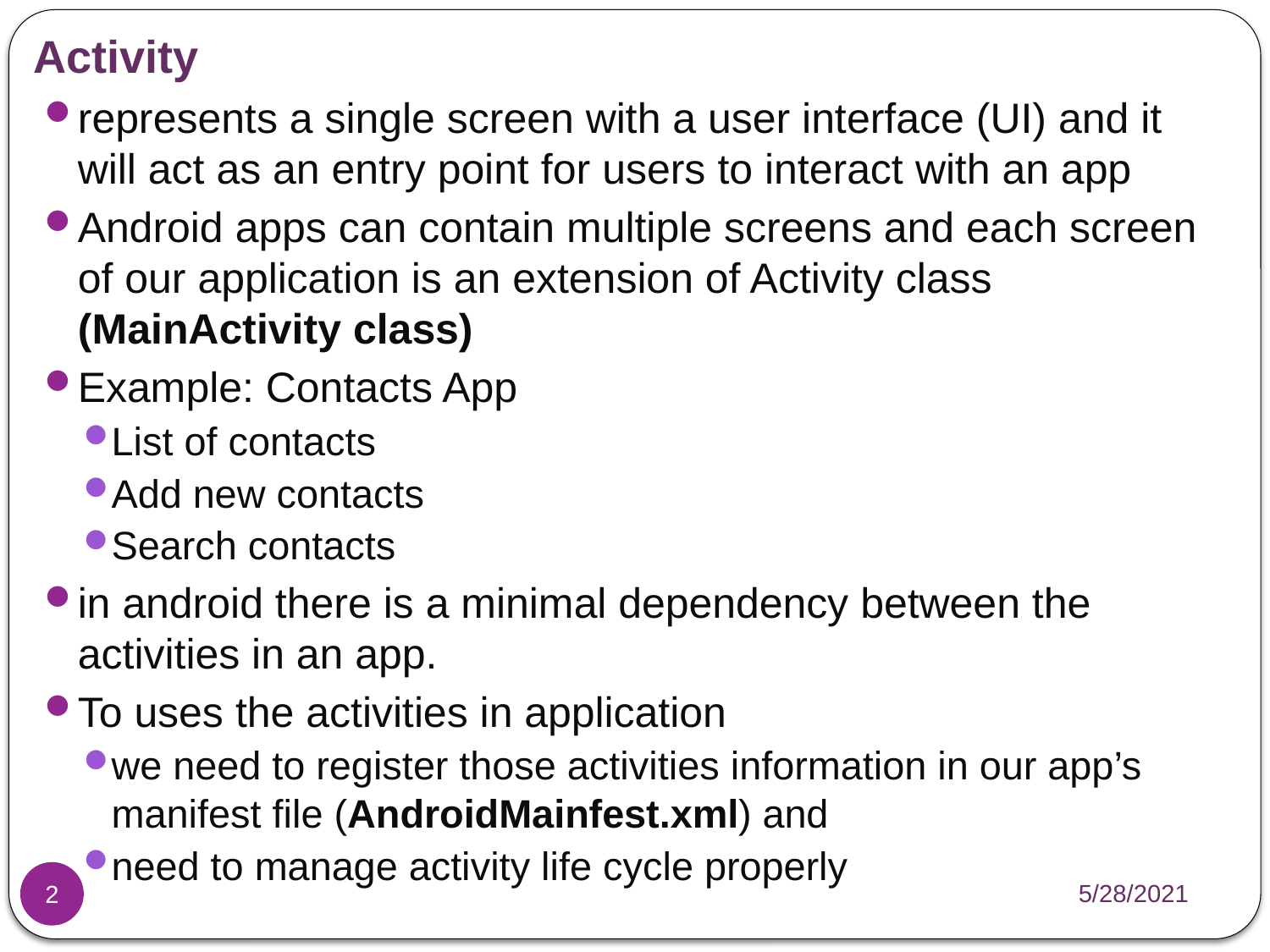

# Activity
represents a single screen with a user interface (UI) and it will act as an entry point for users to interact with an app
Android apps can contain multiple screens and each screen of our application is an extension of Activity class (MainActivity class)
Example: Contacts App
List of contacts
Add new contacts
Search contacts
in android there is a minimal dependency between the activities in an app.
To uses the activities in application
we need to register those activities information in our app’s manifest file (AndroidMainfest.xml) and
need to manage activity life cycle properly

5/28/2021
2